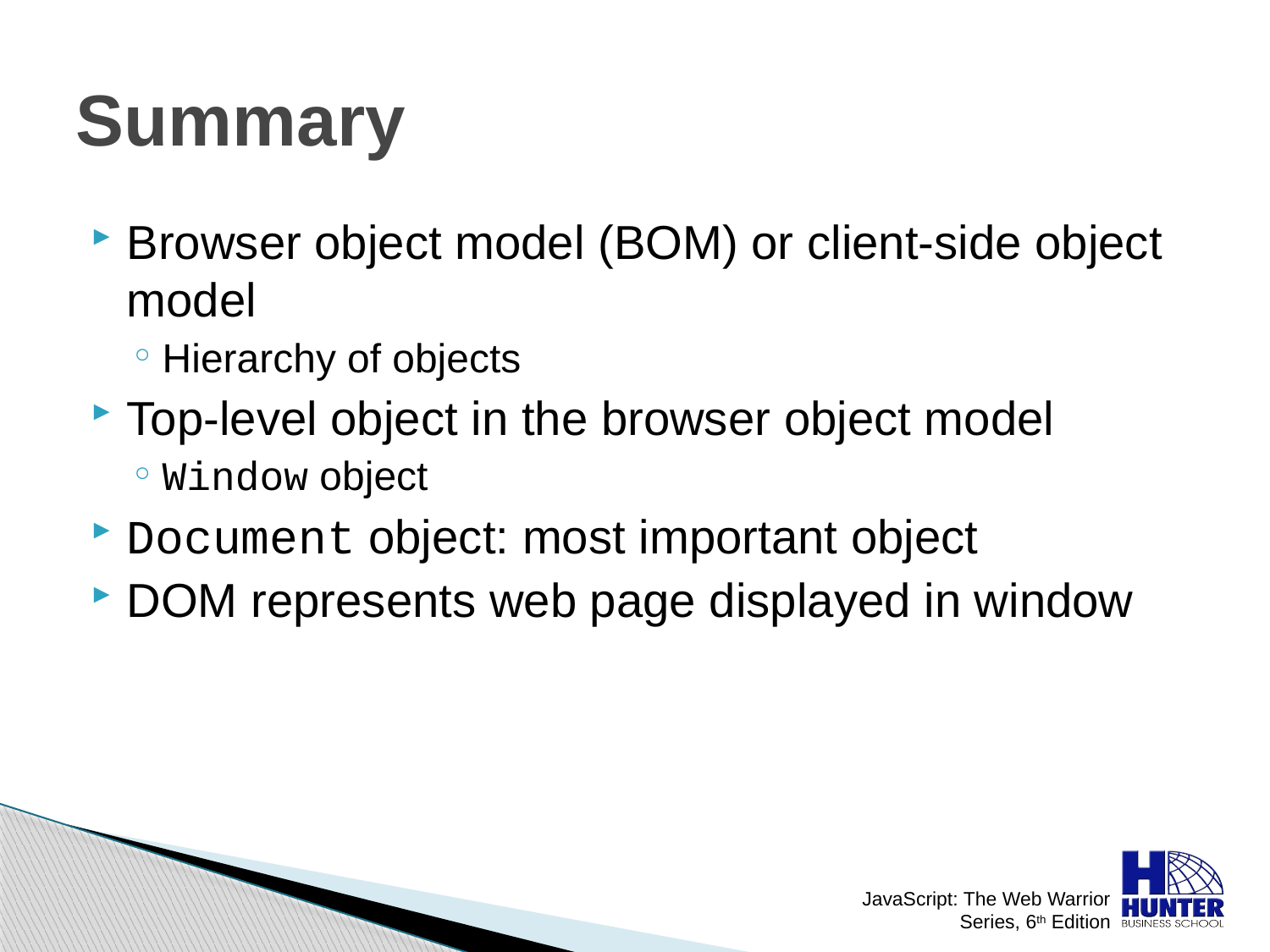

# Summary
Browser object model (BOM) or client-side object model
Hierarchy of objects
Top-level object in the browser object model
Window object
Document object: most important object
DOM represents web page displayed in window